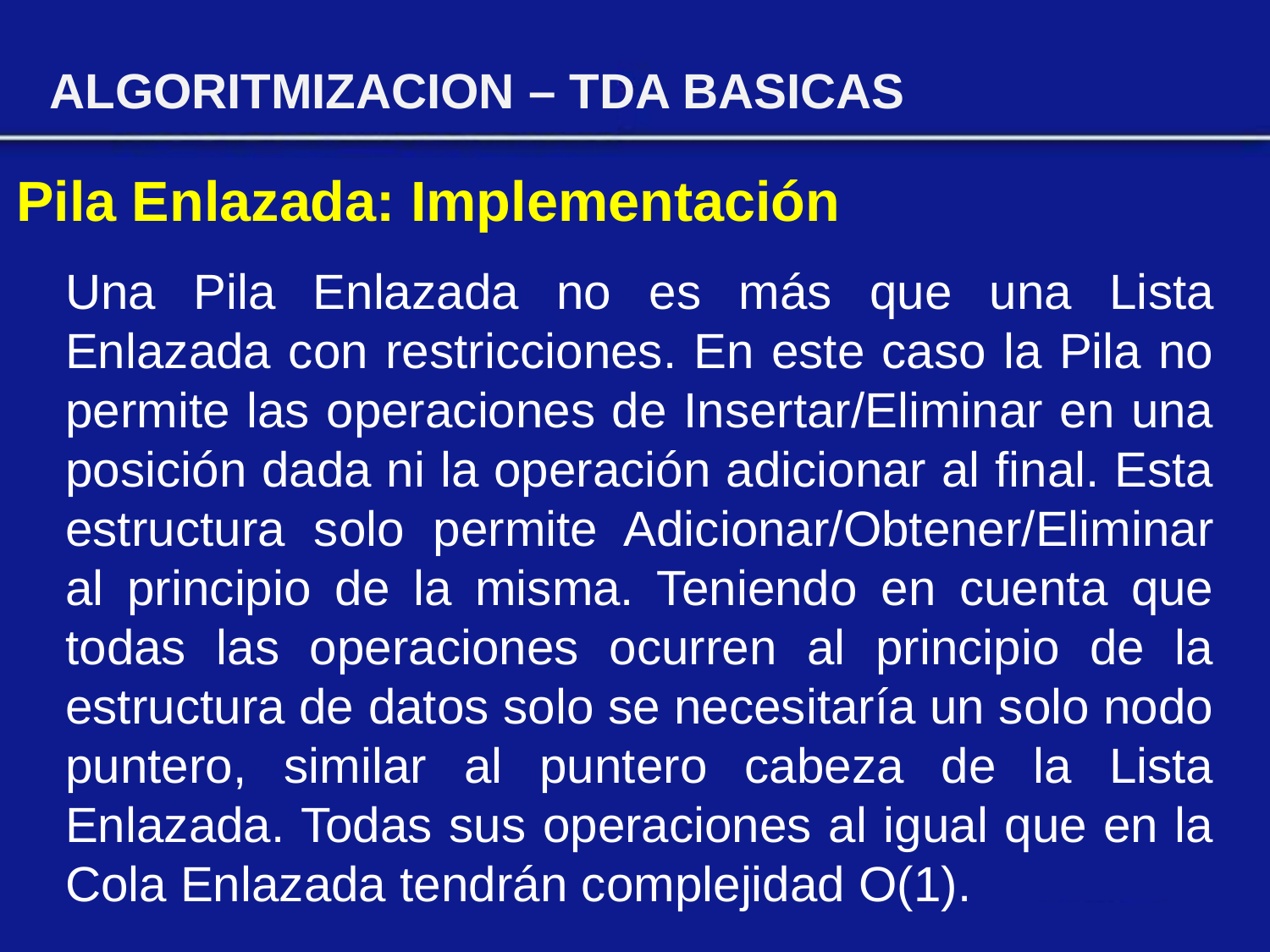

ALGORITMIZACION – TDA BASICAS
Pila Enlazada: Implementación

Una Pila Enlazada no es más que una Lista Enlazada con restricciones. En este caso la Pila no permite las operaciones de Insertar/Eliminar en una posición dada ni la operación adicionar al final. Esta estructura solo permite Adicionar/Obtener/Eliminar al principio de la misma. Teniendo en cuenta que todas las operaciones ocurren al principio de la estructura de datos solo se necesitaría un solo nodo puntero, similar al puntero cabeza de la Lista Enlazada. Todas sus operaciones al igual que en la Cola Enlazada tendrán complejidad O(1).